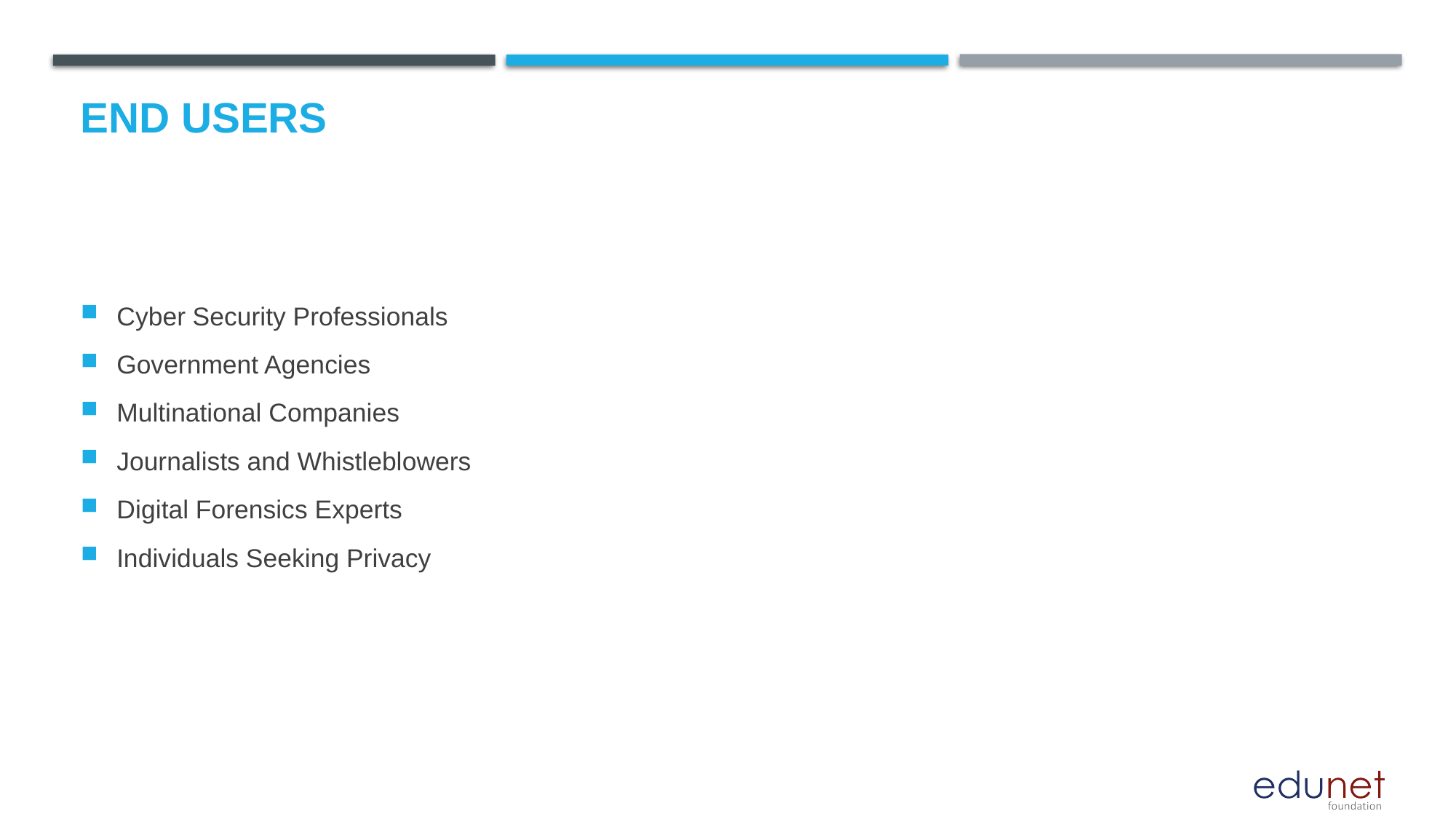

# End users
Cyber Security Professionals
Government Agencies
Multinational Companies
Journalists and Whistleblowers
Digital Forensics Experts
Individuals Seeking Privacy